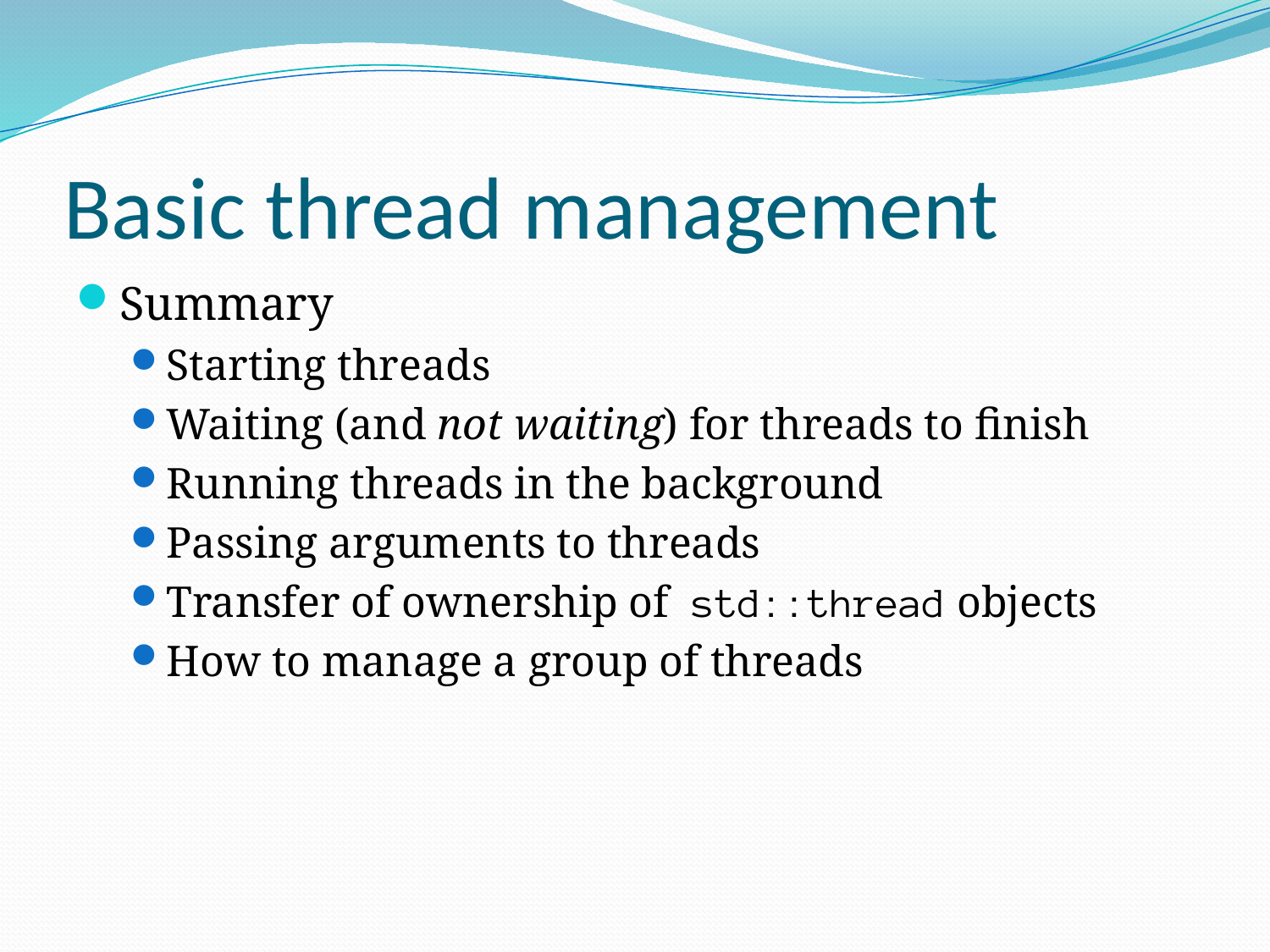

# Basic thread management
Summary
Starting threads
Waiting (and not waiting) for threads to finish
Running threads in the background
Passing arguments to threads
Transfer of ownership of std::thread objects
How to manage a group of threads